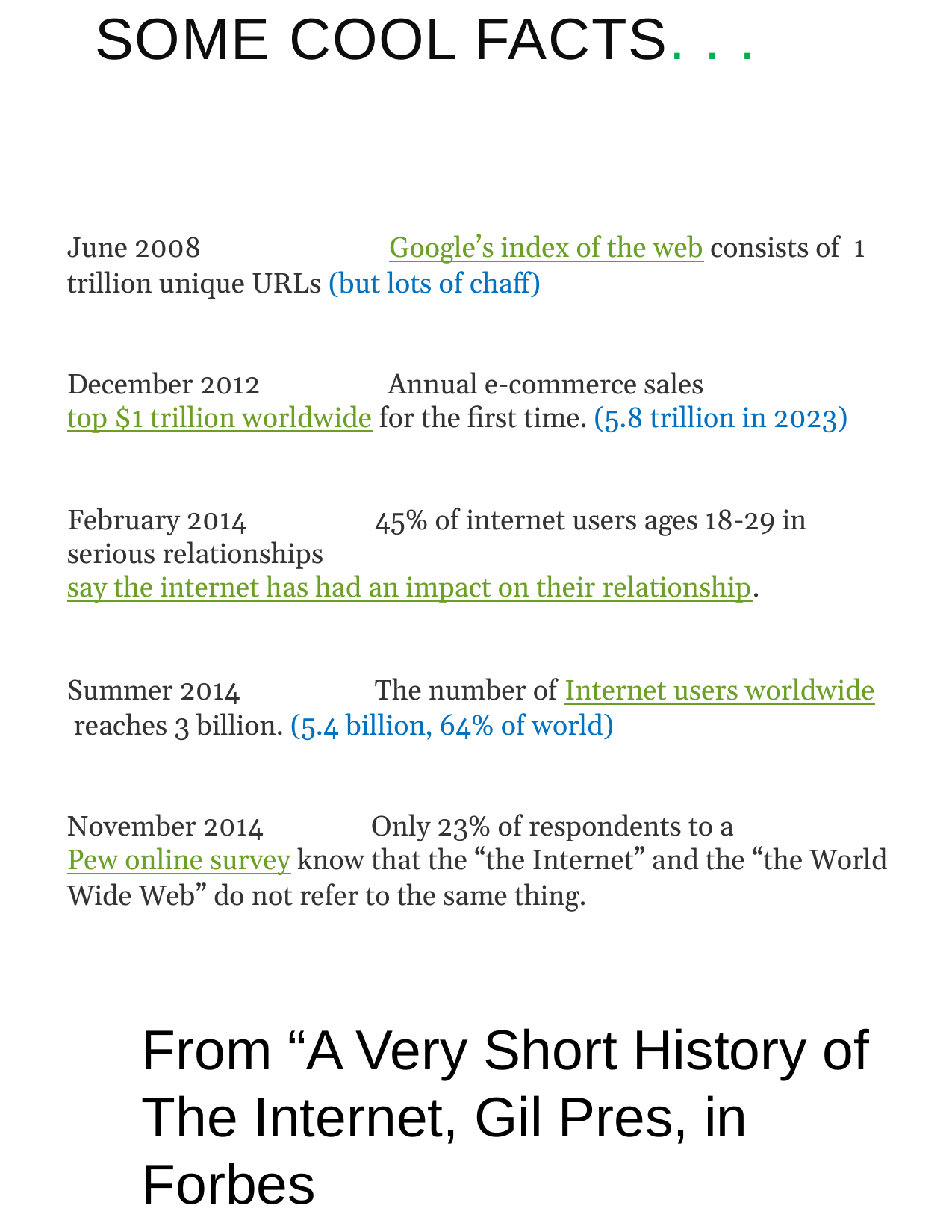

SOME COOL FACTS. . .
June 2008                            Google’s index of the web consists of  1 trillion unique URLs (but lots of chaff)

December 2012                   Annual e-commerce sales top $1 trillion worldwide for the first time. (5.8 trillion in 2023)

February 2014                   45% of internet users ages 18-29 in serious relationships say the internet has had an impact on their relationship.

Summer 2014                    The number of Internet users worldwide reaches 3 billion. (5.4 billion, 64% of world)

November 2014                Only 23% of respondents to a Pew online survey know that the “the Internet” and the “the World Wide Web” do not refer to the same thing.

From “A Very Short History of The Internet, Gil Pres, in Forbes